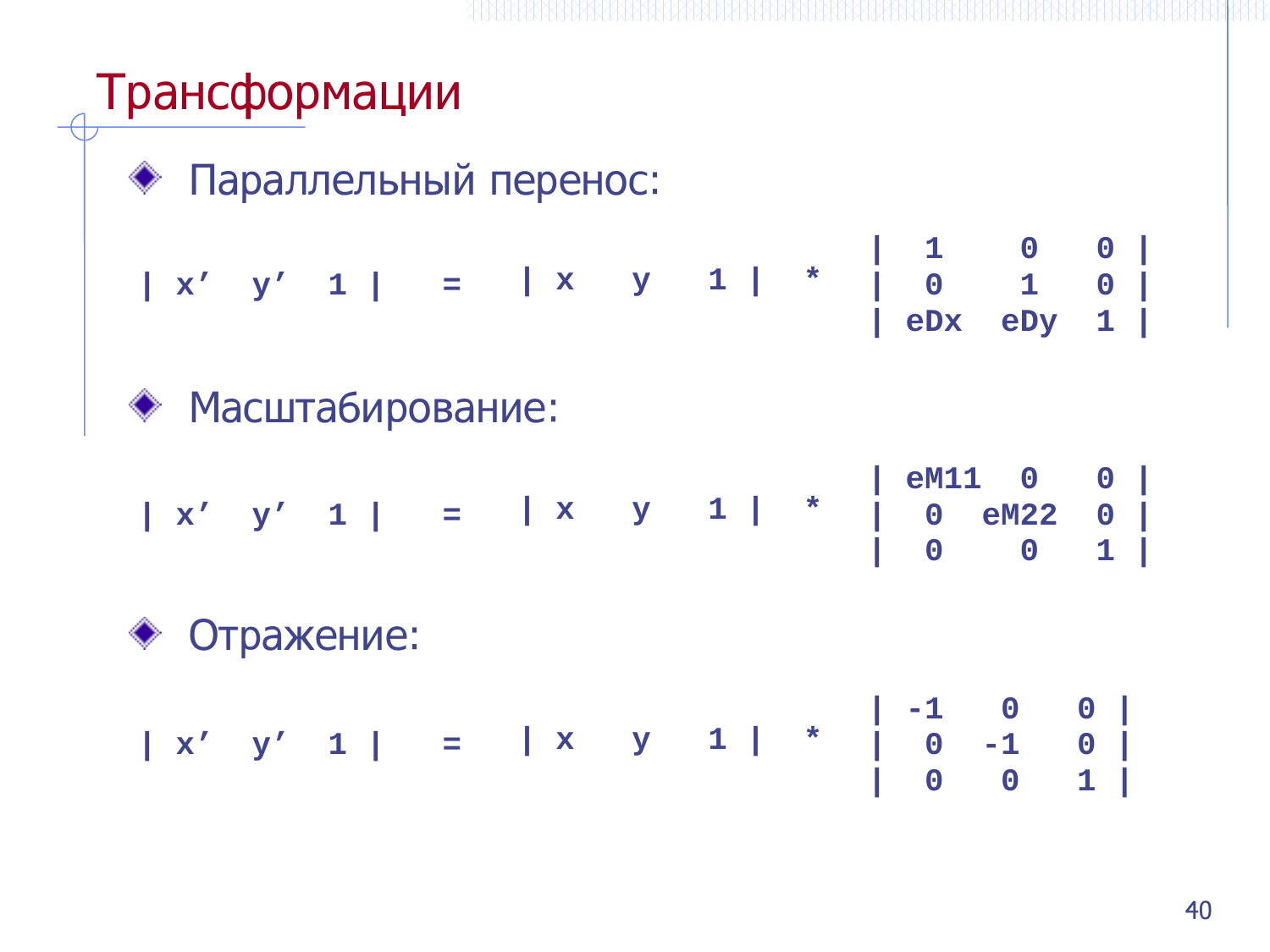

# Трансформации
Параллельный перенос:

Масштабирование:

Отражение:

| | x’ y’ 1 | = | | x y 1 | \* | | 1 0 0 | | 0 1 0 | | eDx eDy 1 | |
| --- | --- | --- |
| | x’ y’ 1 | = | | x y 1 | \* | | eM11 0 0 | | 0 eM22 0 | | 0 0 1 | |
| --- | --- | --- |
| | x’ y’ 1 | = | | x y 1 | \* | | -1 0 0 | | 0 -1 0 | | 0 0 1 | |
| --- | --- | --- |
40